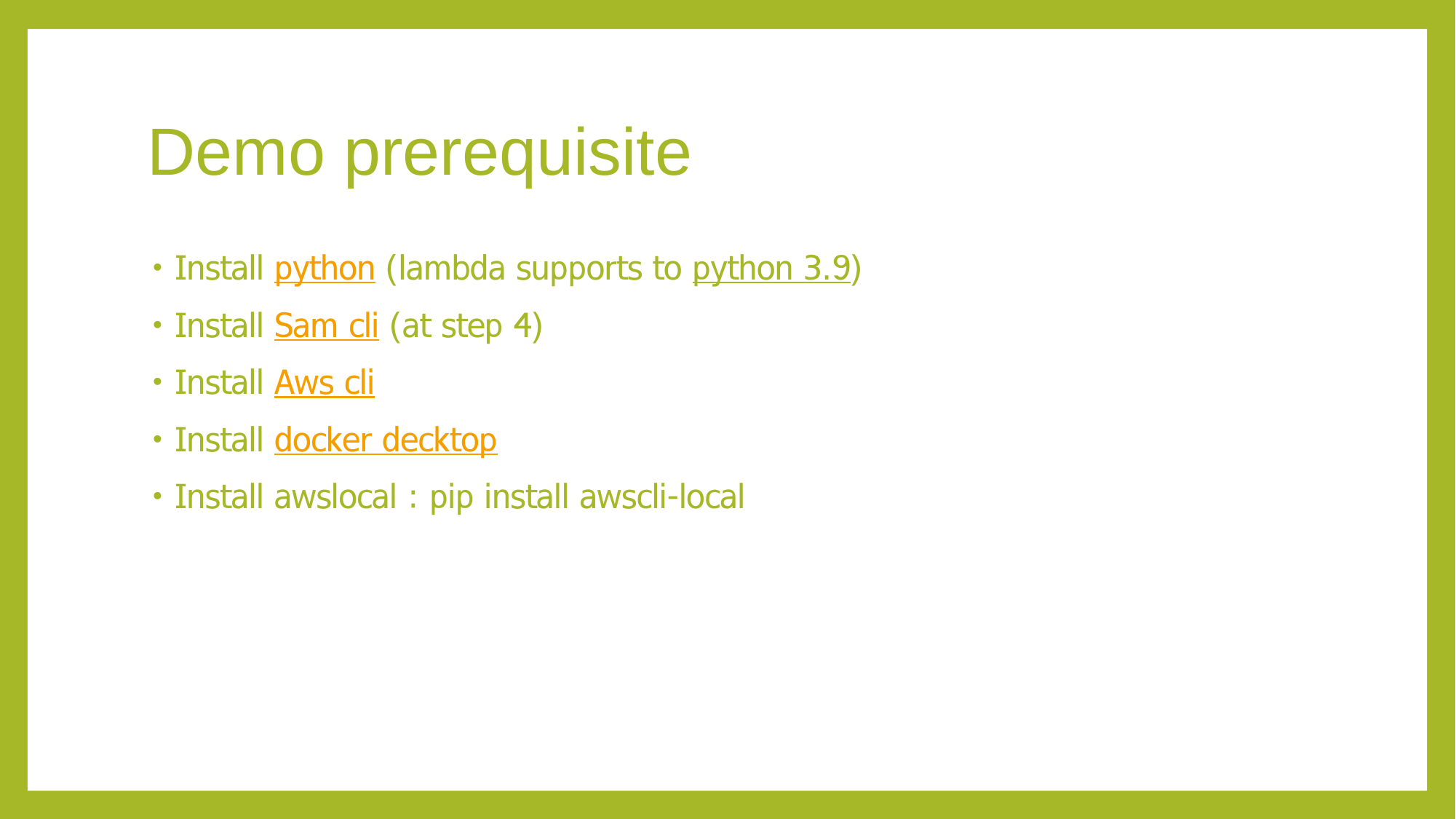

# Demo prerequisite
Install python (lambda supports to python 3.9)
Install Sam cli (at step 4)
Install Aws cli
Install docker decktop
Install awslocal : pip install awscli-local